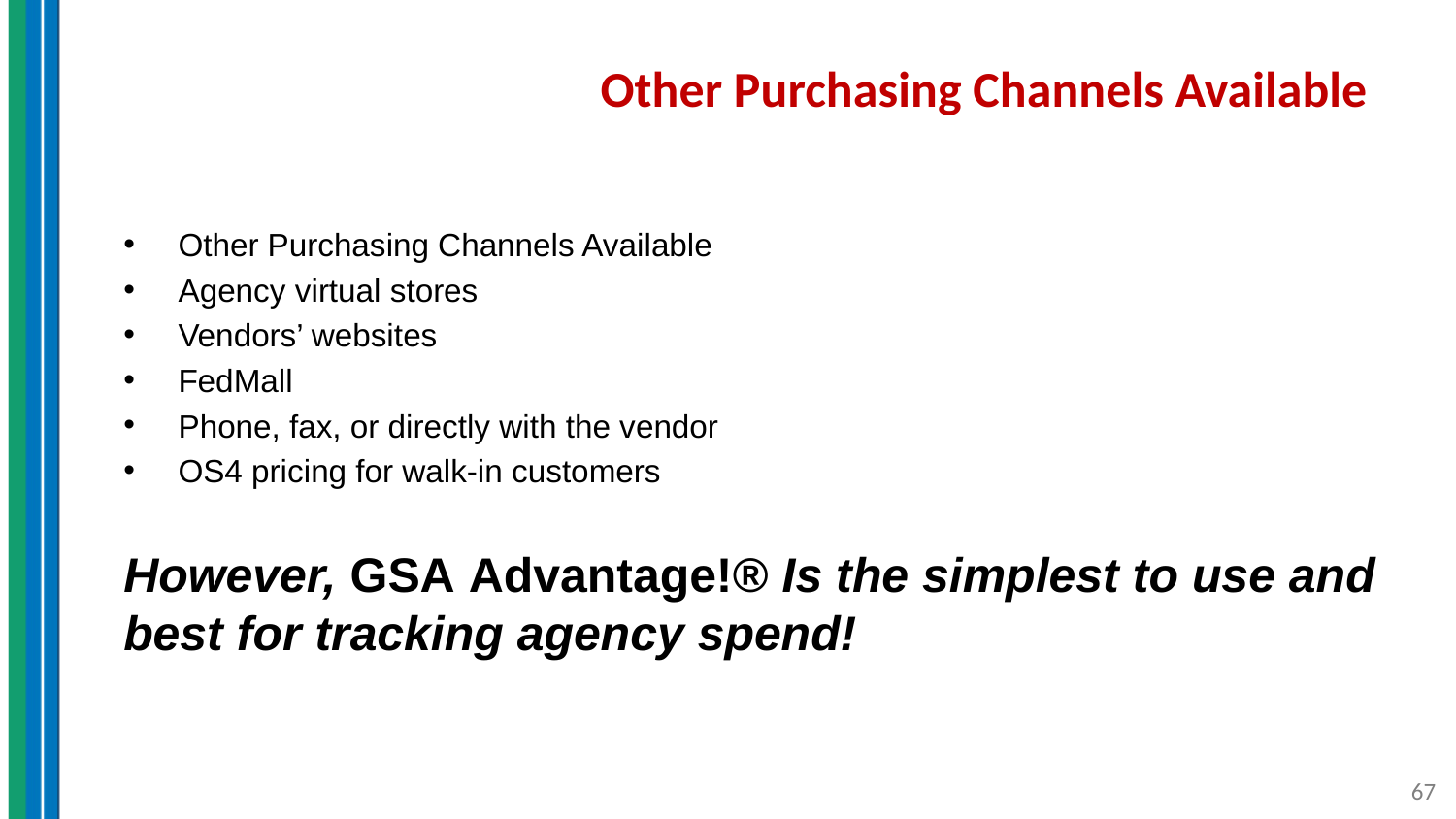

# Other Purchasing Channels Available
Other Purchasing Channels Available
Agency virtual stores
Vendors’ websites
FedMall
Phone, fax, or directly with the vendor
OS4 pricing for walk-in customers

However, GSA Advantage!® Is the simplest to use and best for tracking agency spend!